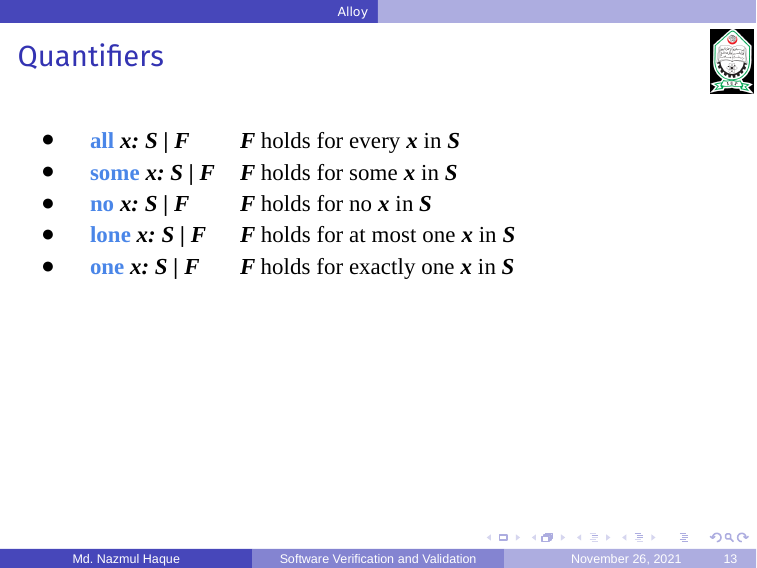

Alloy

Quantifiers
all x: S | F 	F holds for every x in S
some x: S | F 	F holds for some x in S
no x: S | F 	F holds for no x in S
lone x: S | F 	F holds for at most one x in S
one x: S | F 	F holds for exactly one x in S